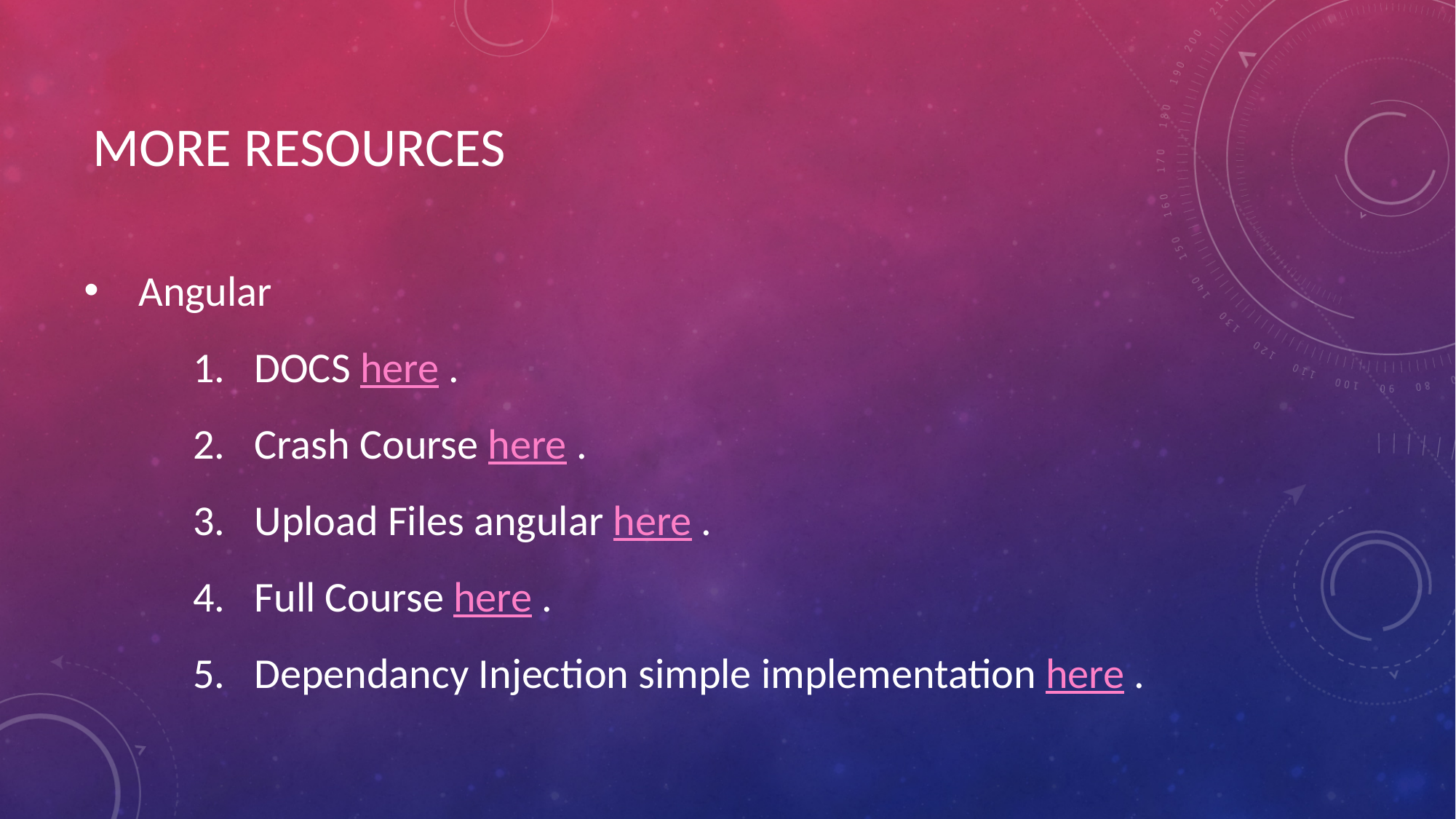

# MORE resources
Angular
DOCS here .
Crash Course here .
Upload Files angular here .
Full Course here .
Dependancy Injection simple implementation here .